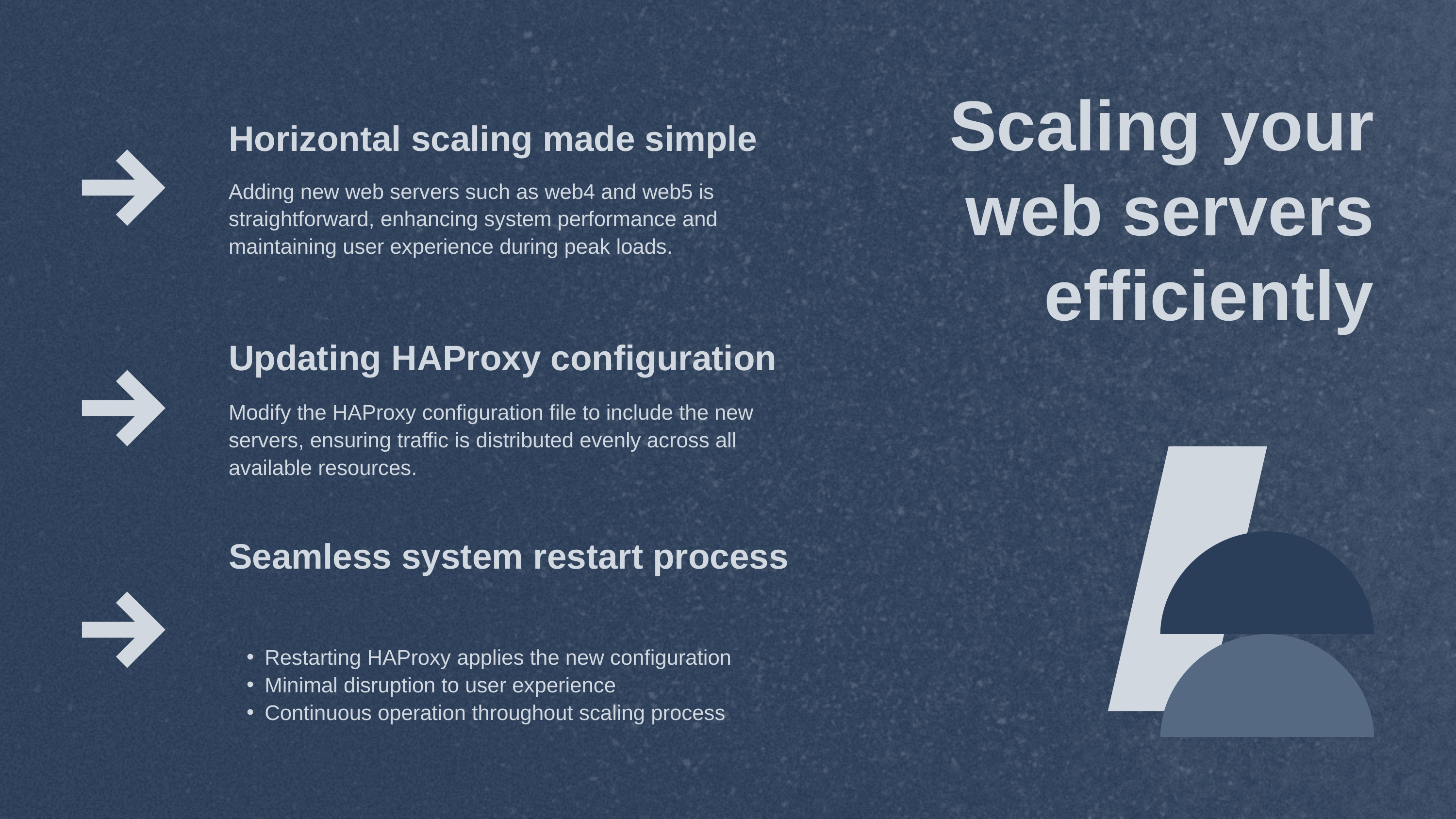

Scaling your web servers efficiently
Horizontal scaling made simple
Adding new web servers such as web4 and web5 is straightforward, enhancing system performance and maintaining user experience during peak loads.

Updating HAProxy configuration
Modify the HAProxy configuration file to include the new servers, ensuring traffic is distributed evenly across all available resources.

Seamless system restart process
Restarting HAProxy applies the new configuration
Minimal disruption to user experience
Continuous operation throughout scaling process